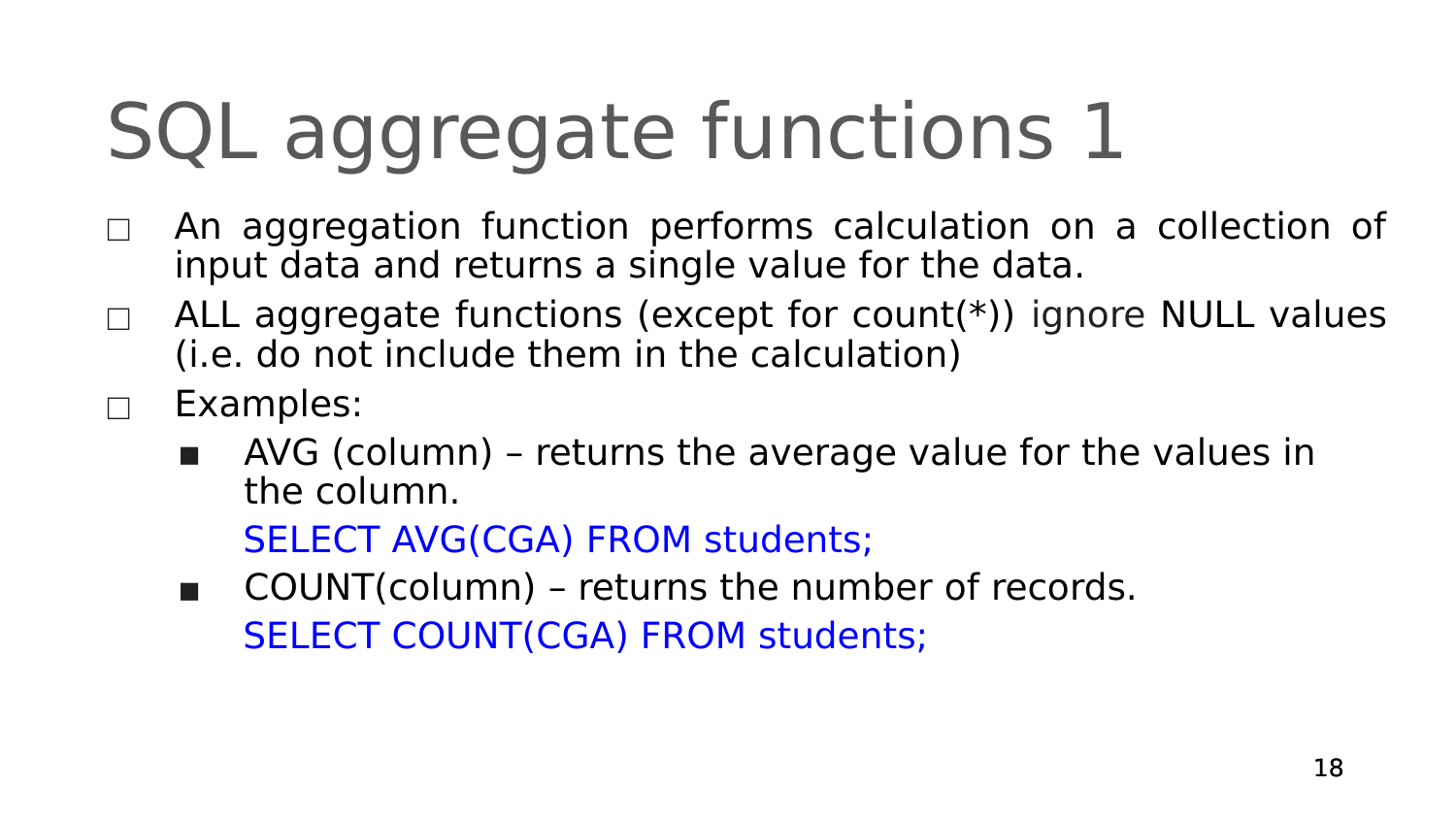

SQL aggregate functions 1
An aggregation function performs calculation on a collection of input data and returns a single value for the data.
ALL aggregate functions (except for count(*)) ignore NULL values (i.e. do not include them in the calculation)
Examples:
AVG (column) – returns the average value for the values in the column.
SELECT AVG(CGA) FROM students;
COUNT(column) – returns the number of records.
SELECT COUNT(CGA) FROM students;
18
18